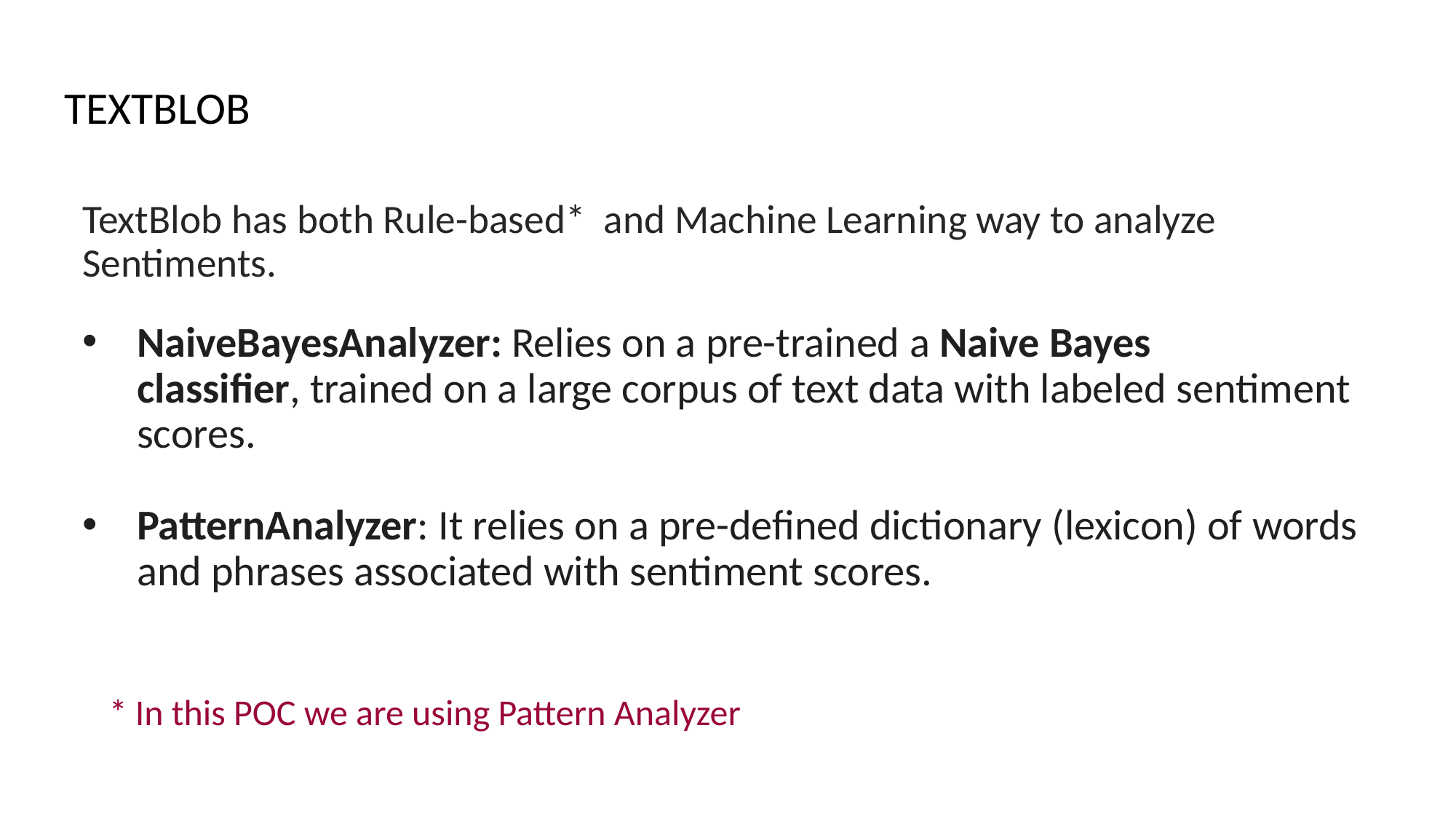

# TEXTBLOB
TextBlob has both Rule-based*  and Machine Learning way to analyze Sentiments.

NaiveBayesAnalyzer: Relies on a pre-trained a Naive Bayes classifier, trained on a large corpus of text data with labeled sentiment scores.

PatternAnalyzer: It relies on a pre-defined dictionary (lexicon) of words and phrases associated with sentiment scores.

* In this POC we are using Pattern Analyzer